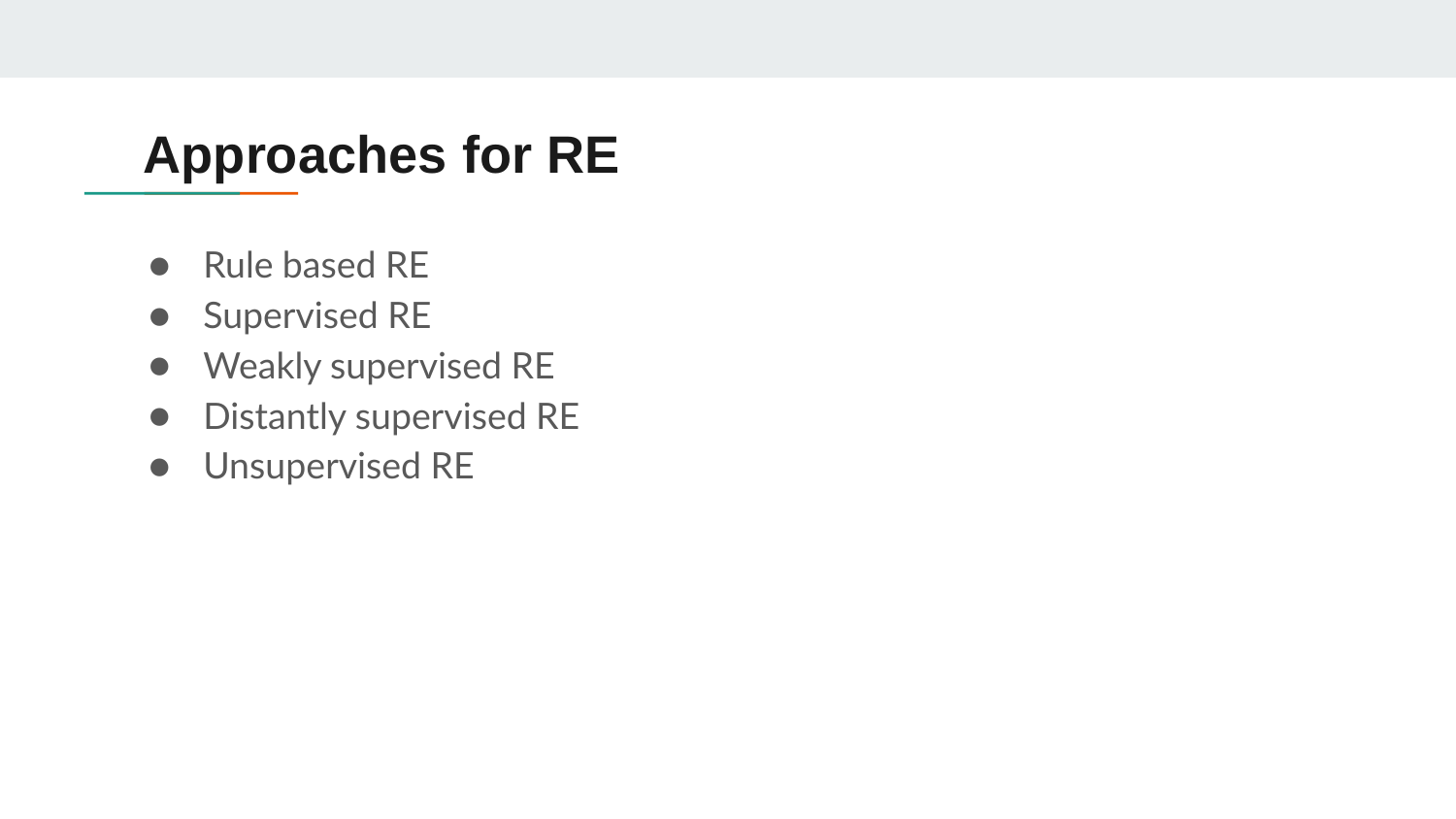

# Approaches for RE
Rule based RE
Supervised RE
Weakly supervised RE
Distantly supervised RE
Unsupervised RE